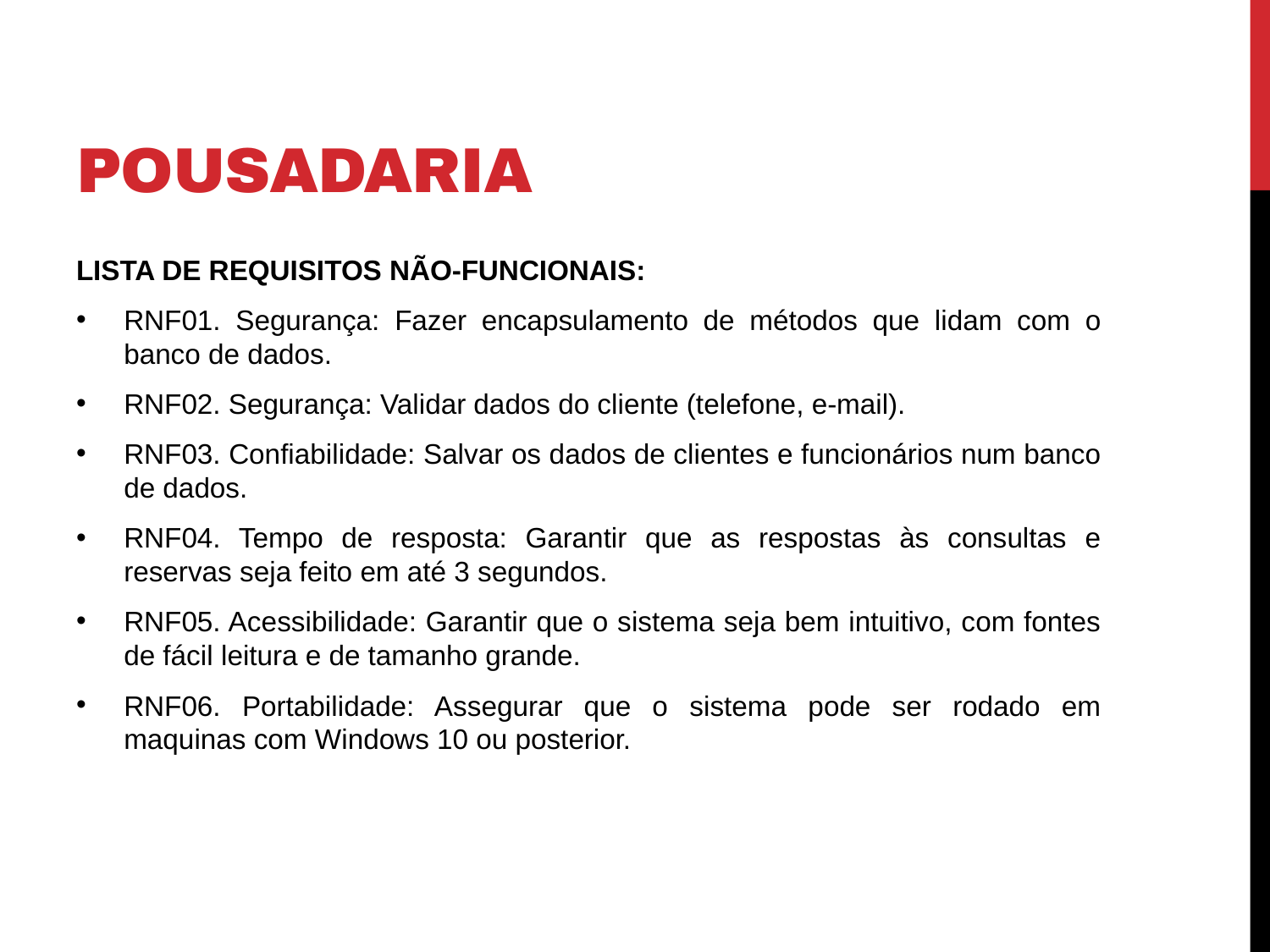

# Pousadaria
LISTA DE REQUISITOS NÃO-FUNCIONAIS:
RNF01. Segurança: Fazer encapsulamento de métodos que lidam com o banco de dados.
RNF02. Segurança: Validar dados do cliente (telefone, e-mail).
RNF03. Confiabilidade: Salvar os dados de clientes e funcionários num banco de dados.
RNF04. Tempo de resposta: Garantir que as respostas às consultas e reservas seja feito em até 3 segundos.
RNF05. Acessibilidade: Garantir que o sistema seja bem intuitivo, com fontes de fácil leitura e de tamanho grande.
RNF06. Portabilidade: Assegurar que o sistema pode ser rodado em maquinas com Windows 10 ou posterior.